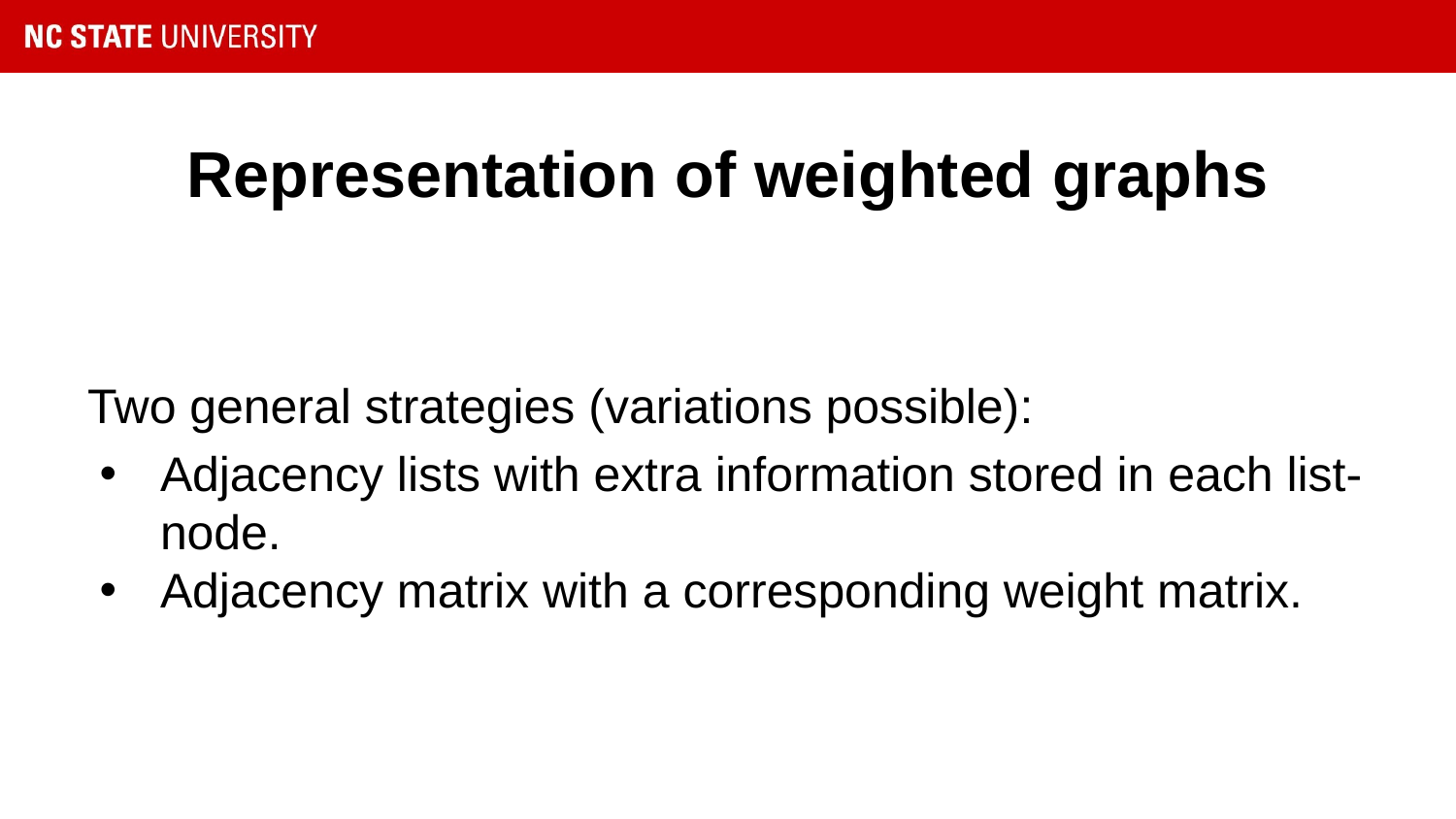

# Representation of weighted graphs
Two general strategies (variations possible):
Adjacency lists with extra information stored in each list-node.
Adjacency matrix with a corresponding weight matrix.